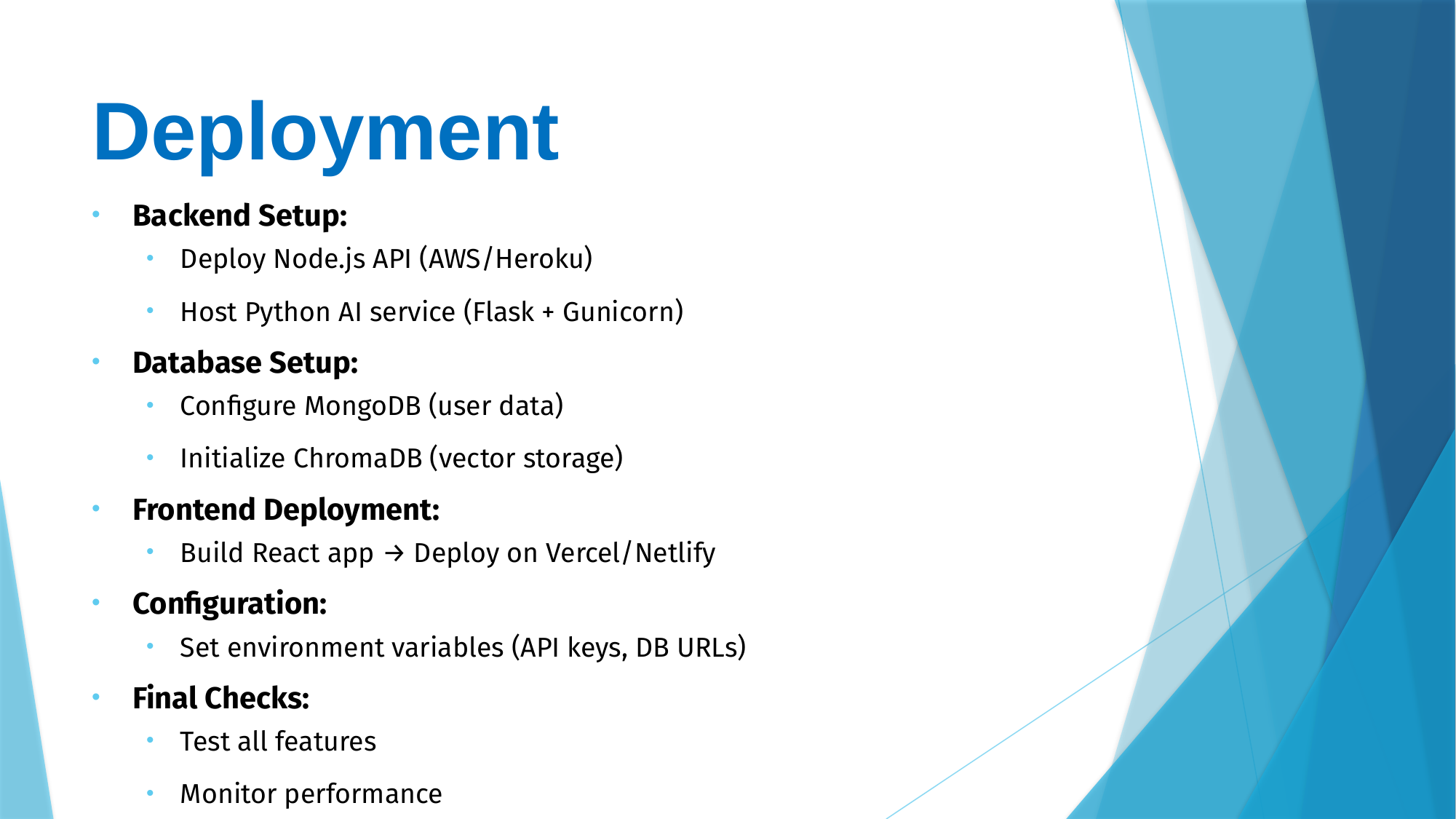

# Deployment
Backend Setup:
Deploy Node.js API (AWS/Heroku)
Host Python AI service (Flask + Gunicorn)
Database Setup:
Configure MongoDB (user data)
Initialize ChromaDB (vector storage)
Frontend Deployment:
Build React app → Deploy on Vercel/Netlify
Configuration:
Set environment variables (API keys, DB URLs)
Final Checks:
Test all features
Monitor performance